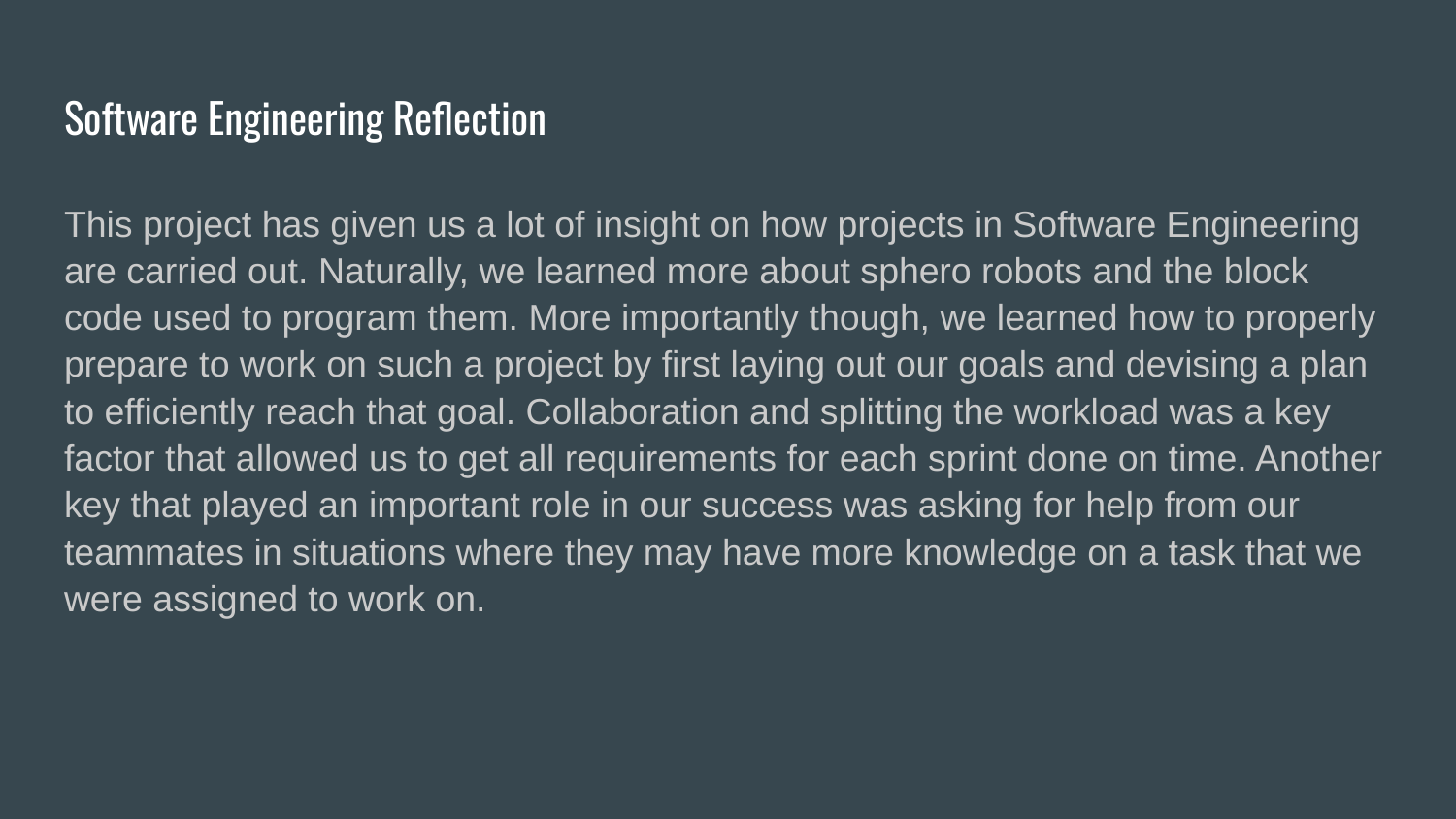

# Software Engineering Reflection
This project has given us a lot of insight on how projects in Software Engineering are carried out. Naturally, we learned more about sphero robots and the block code used to program them. More importantly though, we learned how to properly prepare to work on such a project by first laying out our goals and devising a plan to efficiently reach that goal. Collaboration and splitting the workload was a key factor that allowed us to get all requirements for each sprint done on time. Another key that played an important role in our success was asking for help from our teammates in situations where they may have more knowledge on a task that we were assigned to work on.